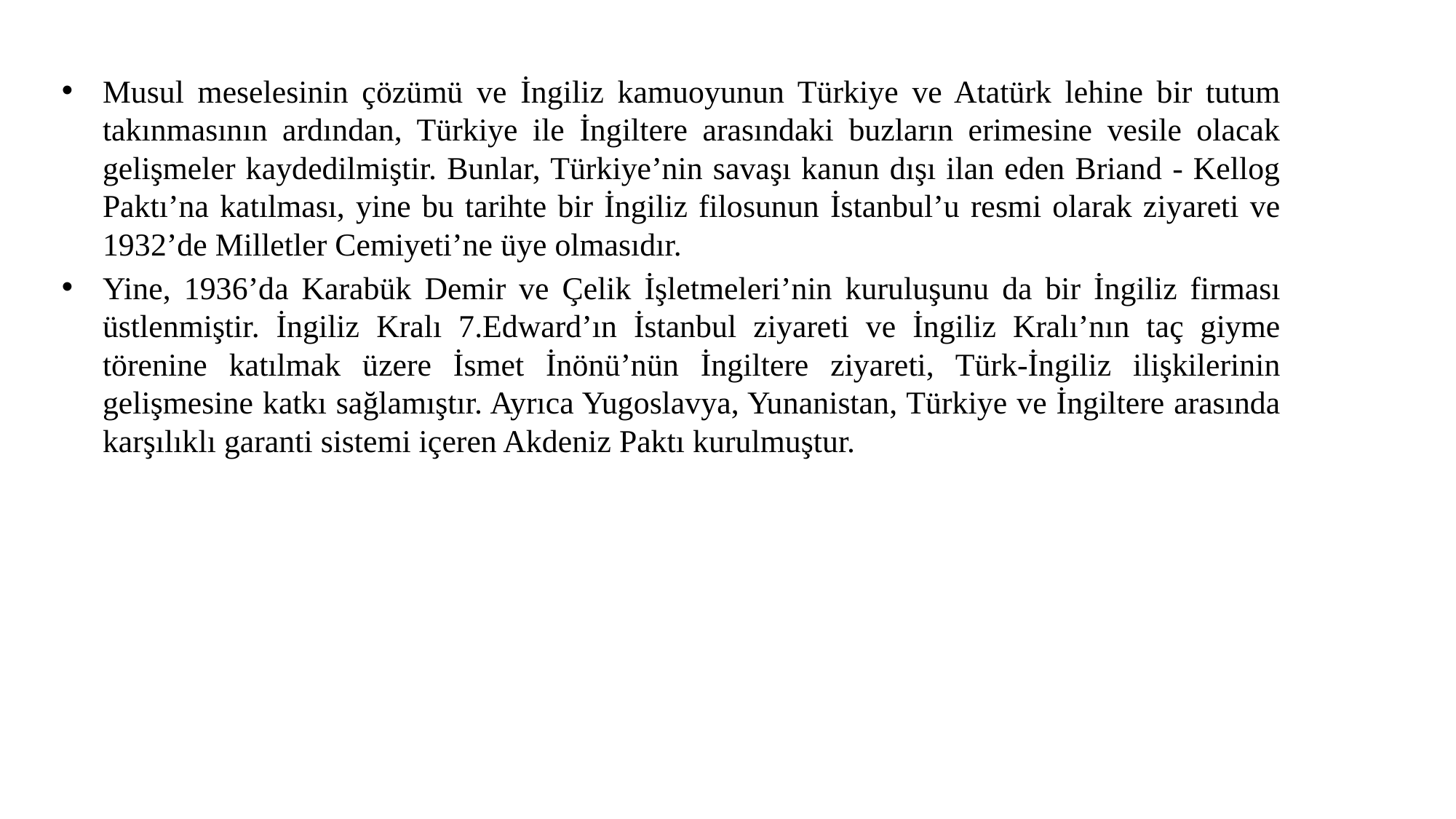

Musul meselesinin çözümü ve İngiliz kamuoyunun Türkiye ve Atatürk lehine bir tutum takınmasının ardından, Türkiye ile İngiltere arasındaki buzların erimesine vesile olacak gelişmeler kaydedilmiştir. Bunlar, Türkiye’nin savaşı kanun dışı ilan eden Briand - Kellog Paktı’na katılması, yine bu tarihte bir İngiliz filosunun İstanbul’u resmi olarak ziyareti ve 1932’de Milletler Cemiyeti’ne üye olmasıdır.
Yine, 1936’da Karabük Demir ve Çelik İşletmeleri’nin kuruluşunu da bir İngiliz firması üstlenmiştir. İngiliz Kralı 7.Edward’ın İstanbul ziyareti ve İngiliz Kralı’nın taç giyme törenine katılmak üzere İsmet İnönü’nün İngiltere ziyareti, Türk-İngiliz ilişkilerinin gelişmesine katkı sağlamıştır. Ayrıca Yugoslavya, Yunanistan, Türkiye ve İngiltere arasında karşılıklı garanti sistemi içeren Akdeniz Paktı kurulmuştur.